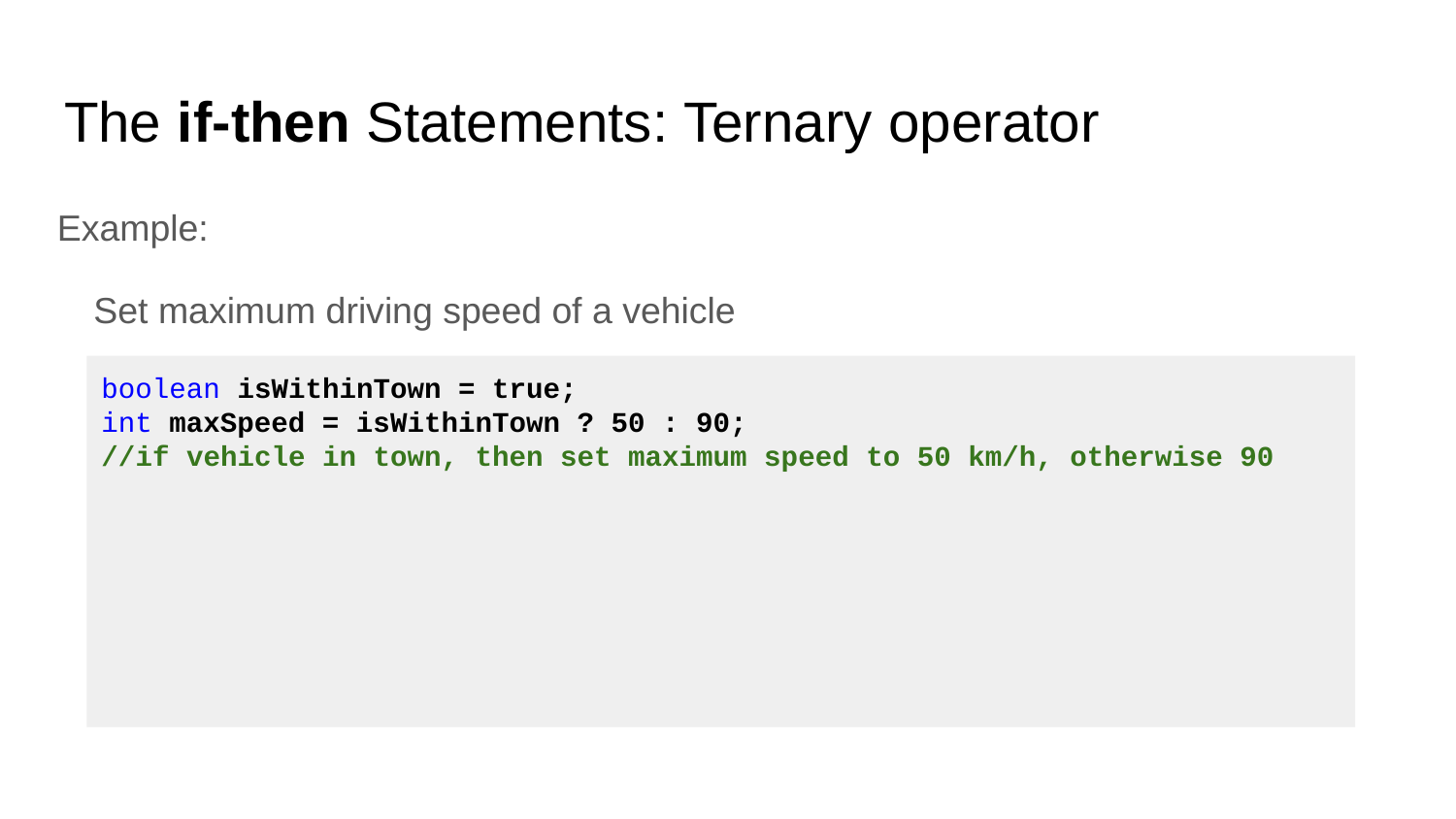

# The if-then Statements: Ternary operator
Example:
Set maximum driving speed of a vehicle
boolean isWithinTown = true;
int maxSpeed = isWithinTown ? 50 : 90;
//if vehicle in town, then set maximum speed to 50 km/h, otherwise 90